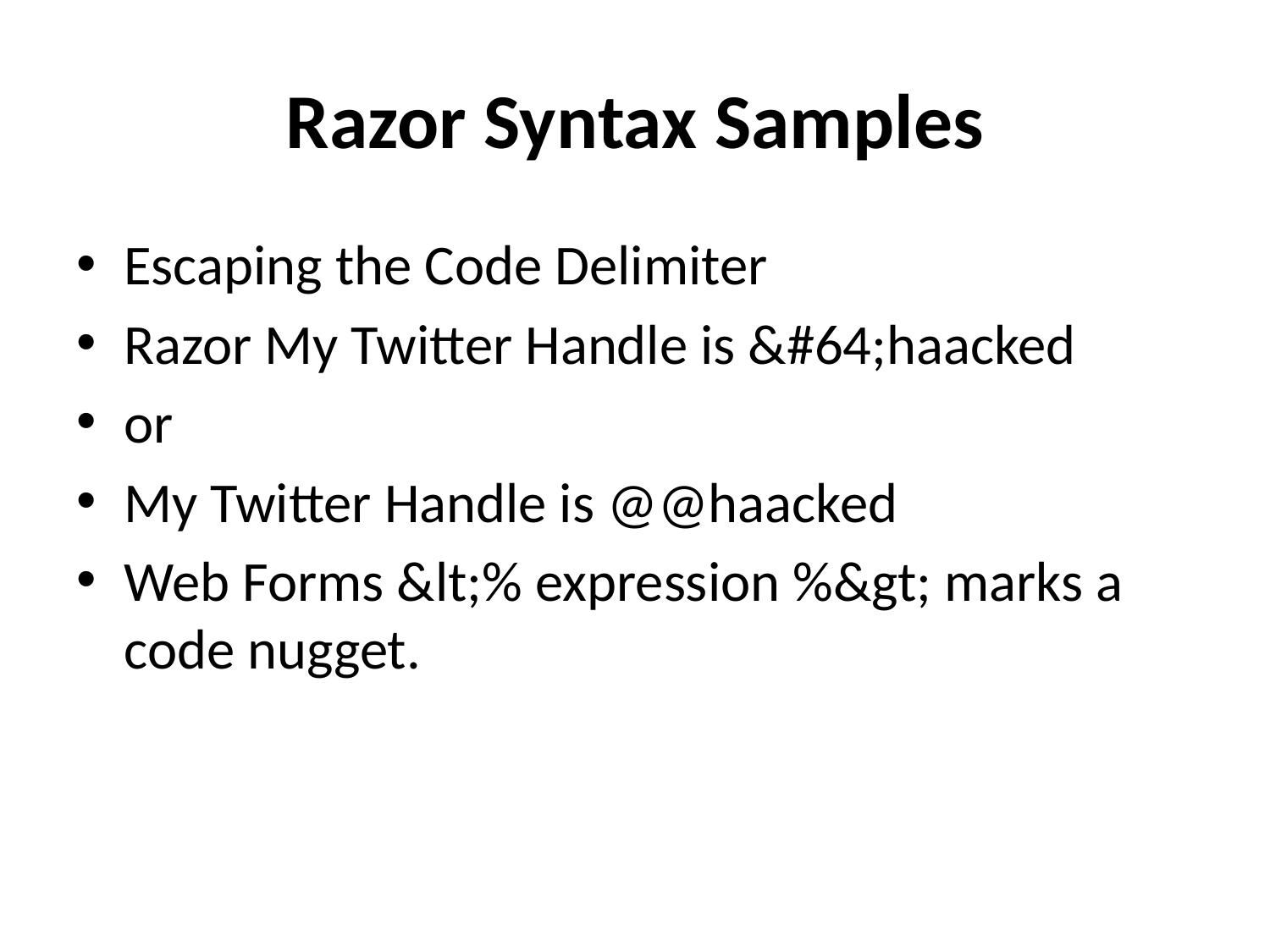

# Razor Syntax Samples
Escaping the Code Delimiter
Razor My Twitter Handle is &#64;haacked
or
My Twitter Handle is @@haacked
Web Forms &lt;% expression %&gt; marks a code nugget.